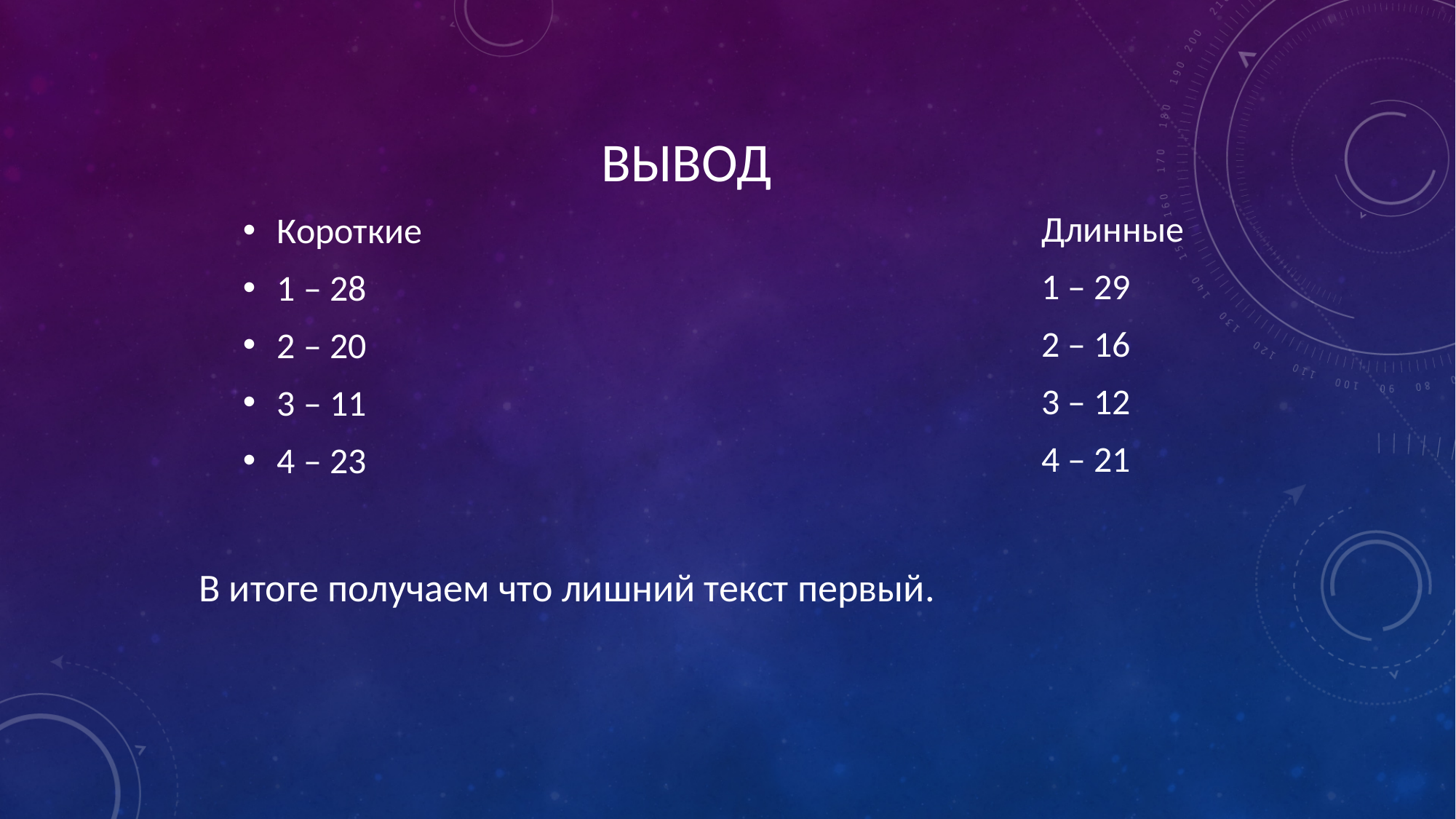

# Вывод
Длинные
1 – 29
2 – 16
3 – 12
4 – 21

Короткие
1 – 28
2 – 20
3 – 11
4 – 23

В итоге получаем что лишний текст первый.